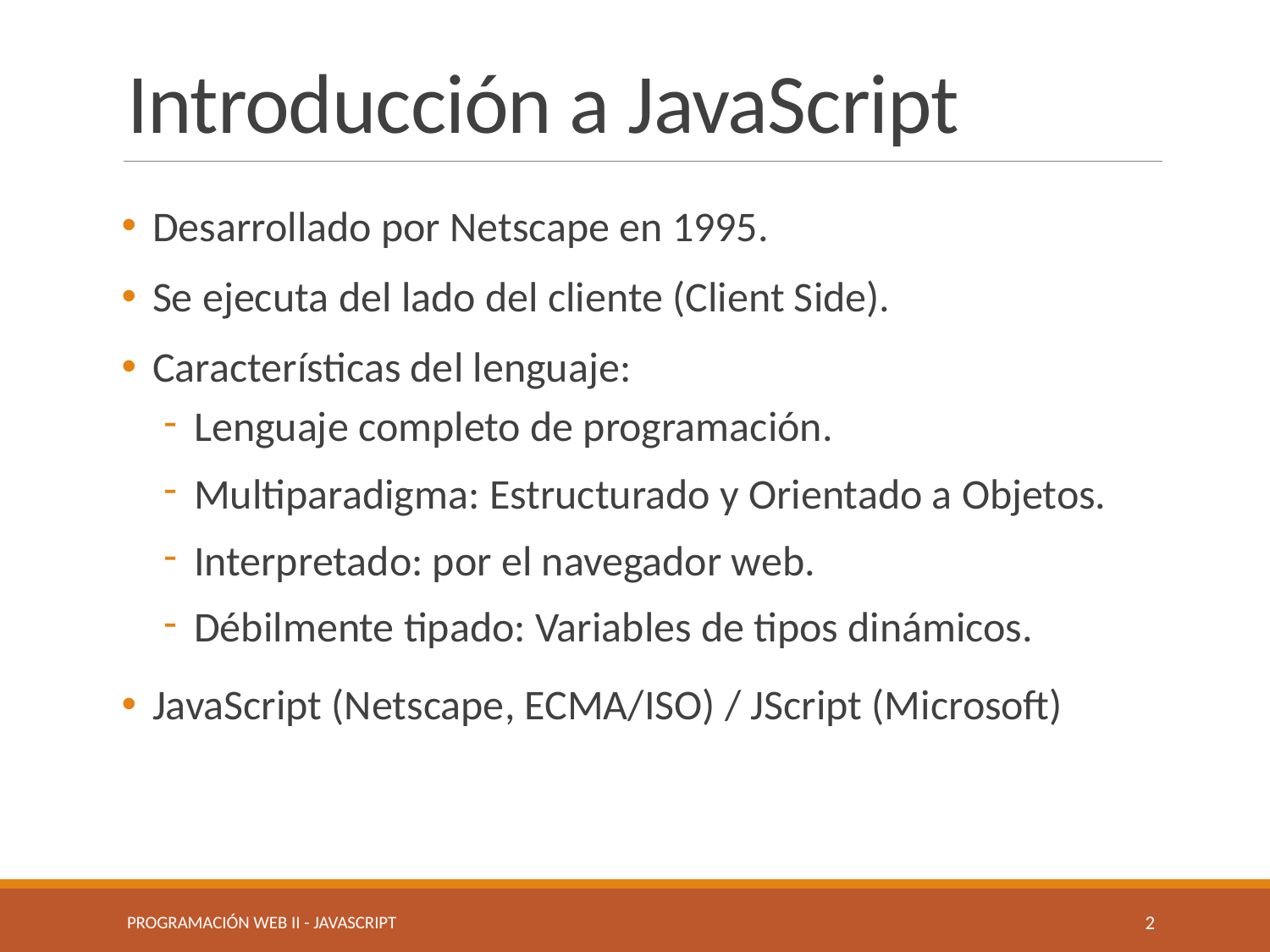

# Introducción a JavaScript
Desarrollado por Netscape en 1995.
Se ejecuta del lado del cliente (Client Side).
Características del lenguaje:
Lenguaje completo de programación.
Multiparadigma: Estructurado y Orientado a Objetos.
Interpretado: por el navegador web.
Débilmente tipado: Variables de tipos dinámicos.
JavaScript (Netscape, ECMA/ISO) / JScript (Microsoft)
Programación Web II - JavaScript
2